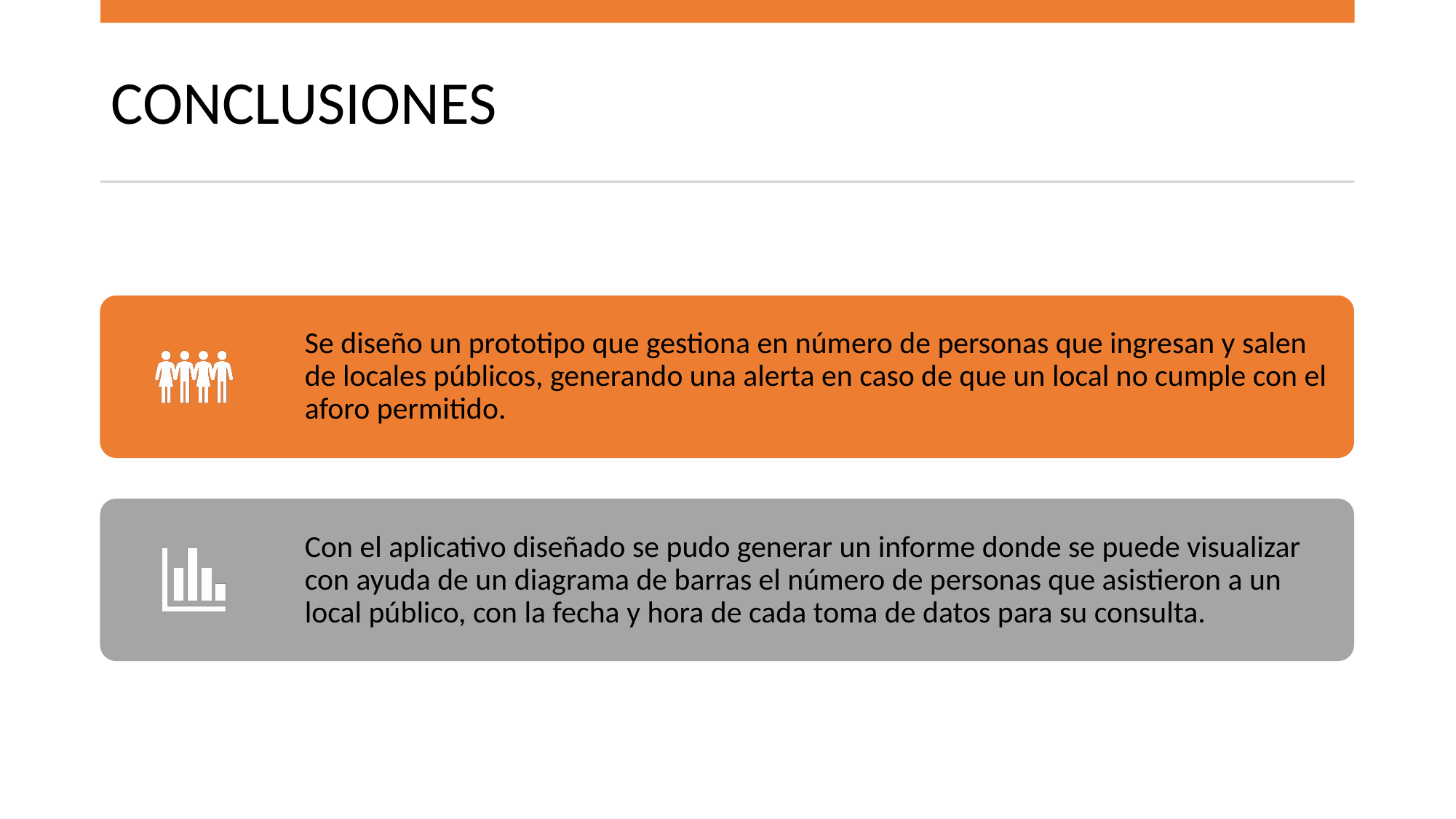

# CONCLUSIONES

Se diseño un prototipo que gestiona en número de personas que ingresan y salen de locales públicos, generando una alerta en caso de que un local no cumple con el aforo permitido.
Con el aplicativo diseñado se pudo generar un informe donde se puede visualizar con ayuda de un diagrama de barras el número de personas que asistieron a un local público, con la fecha y hora de cada toma de datos para su consulta.